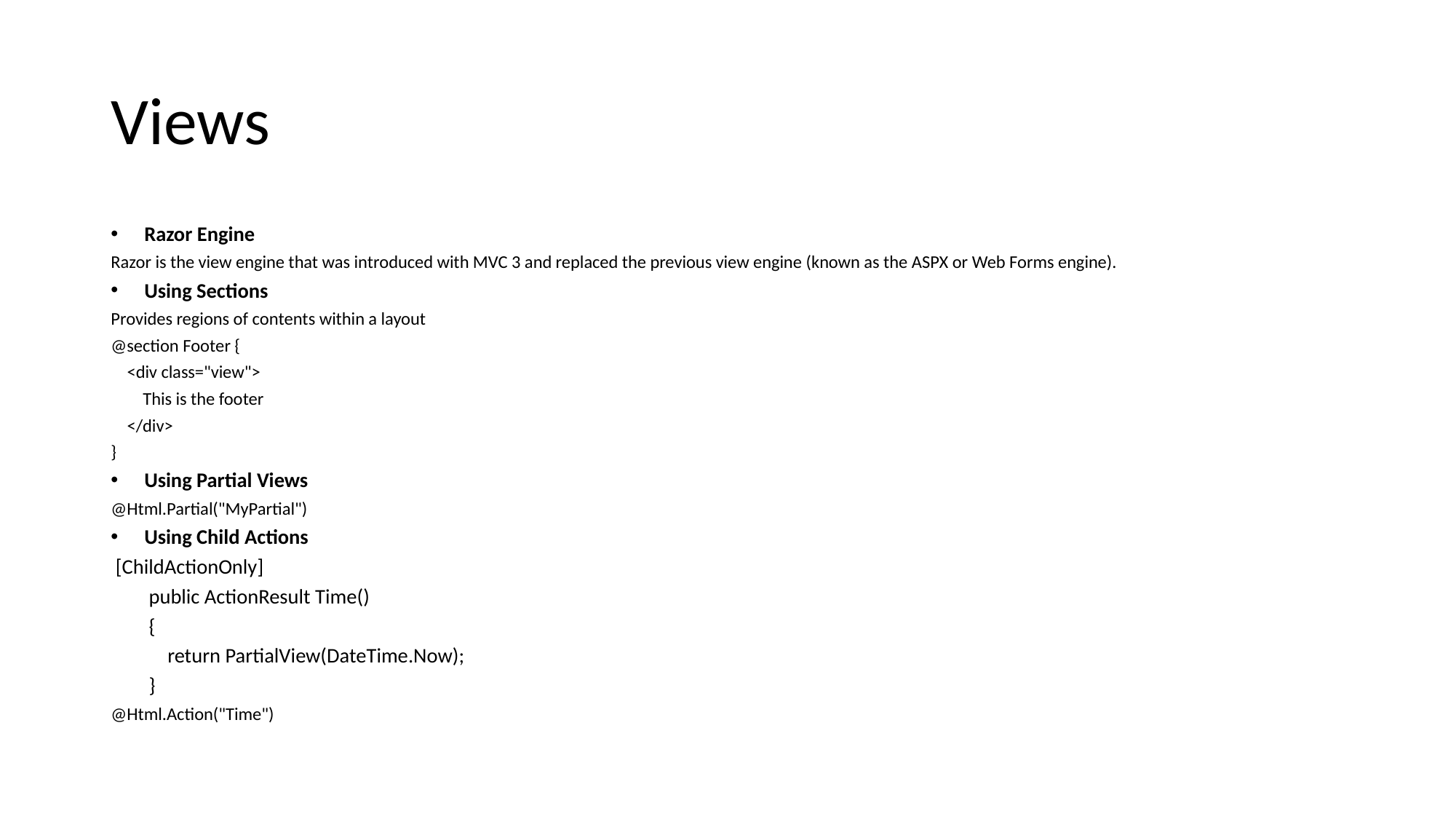

# Views
Razor Engine
Razor is the view engine that was introduced with MVC 3 and replaced the previous view engine (known as the ASPX or Web Forms engine).
Using Sections
Provides regions of contents within a layout
@section Footer {
    <div class="view">
        This is the footer
    </div>
}
Using Partial Views
@Html.Partial("MyPartial")
Using Child Actions
 [ChildActionOnly]
        public ActionResult Time()
        {
            return PartialView(DateTime.Now);
        }
@Html.Action("Time")